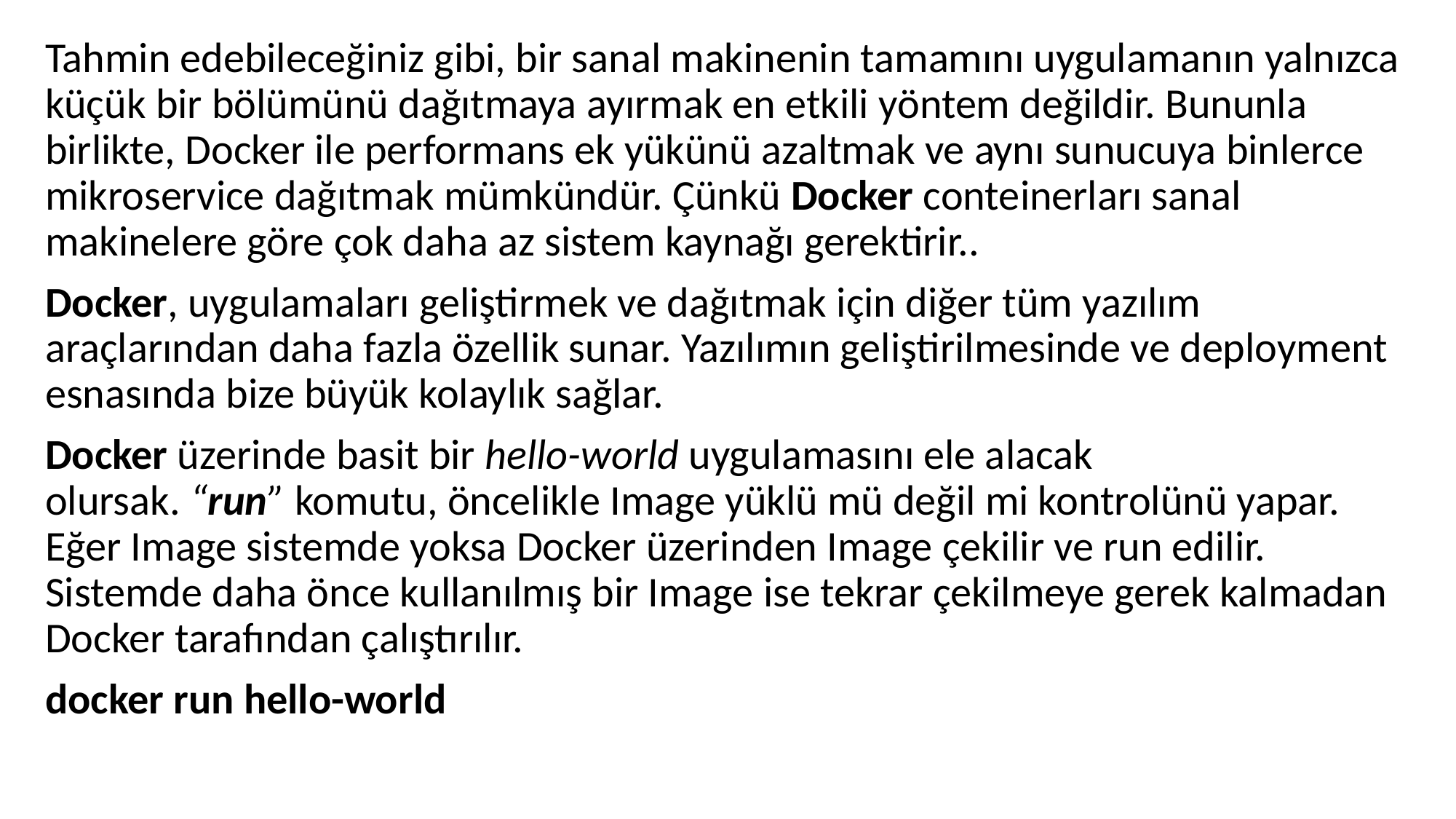

Tahmin edebileceğiniz gibi, bir sanal makinenin tamamını uygulamanın yalnızca küçük bir bölümünü dağıtmaya ayırmak en etkili yöntem değildir. Bununla birlikte, Docker ile performans ek yükünü azaltmak ve aynı sunucuya binlerce mikroservice dağıtmak mümkündür. Çünkü Docker conteinerları sanal makinelere göre çok daha az sistem kaynağı gerektirir..
Docker, uygulamaları geliştirmek ve dağıtmak için diğer tüm yazılım araçlarından daha fazla özellik sunar. Yazılımın geliştirilmesinde ve deployment esnasında bize büyük kolaylık sağlar.
Docker üzerinde basit bir hello-world uygulamasını ele alacak olursak. “run” komutu, öncelikle Image yüklü mü değil mi kontrolünü yapar. Eğer Image sistemde yoksa Docker üzerinden Image çekilir ve run edilir. Sistemde daha önce kullanılmış bir Image ise tekrar çekilmeye gerek kalmadan Docker tarafından çalıştırılır.
docker run hello-world